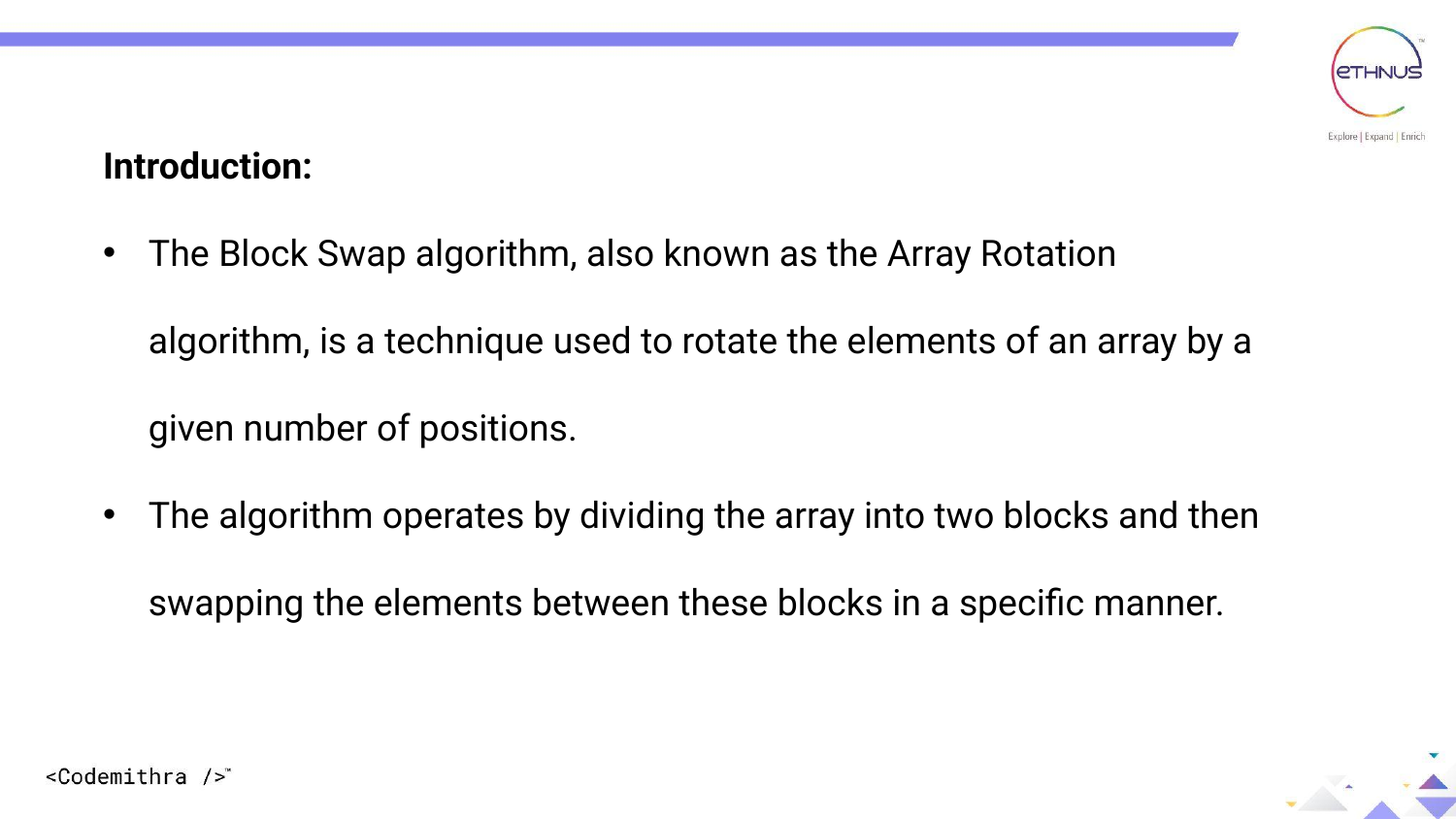

Introduction:
The Block Swap algorithm, also known as the Array Rotation algorithm, is a technique used to rotate the elements of an array by a given number of positions.
The algorithm operates by dividing the array into two blocks and then swapping the elements between these blocks in a specific manner.